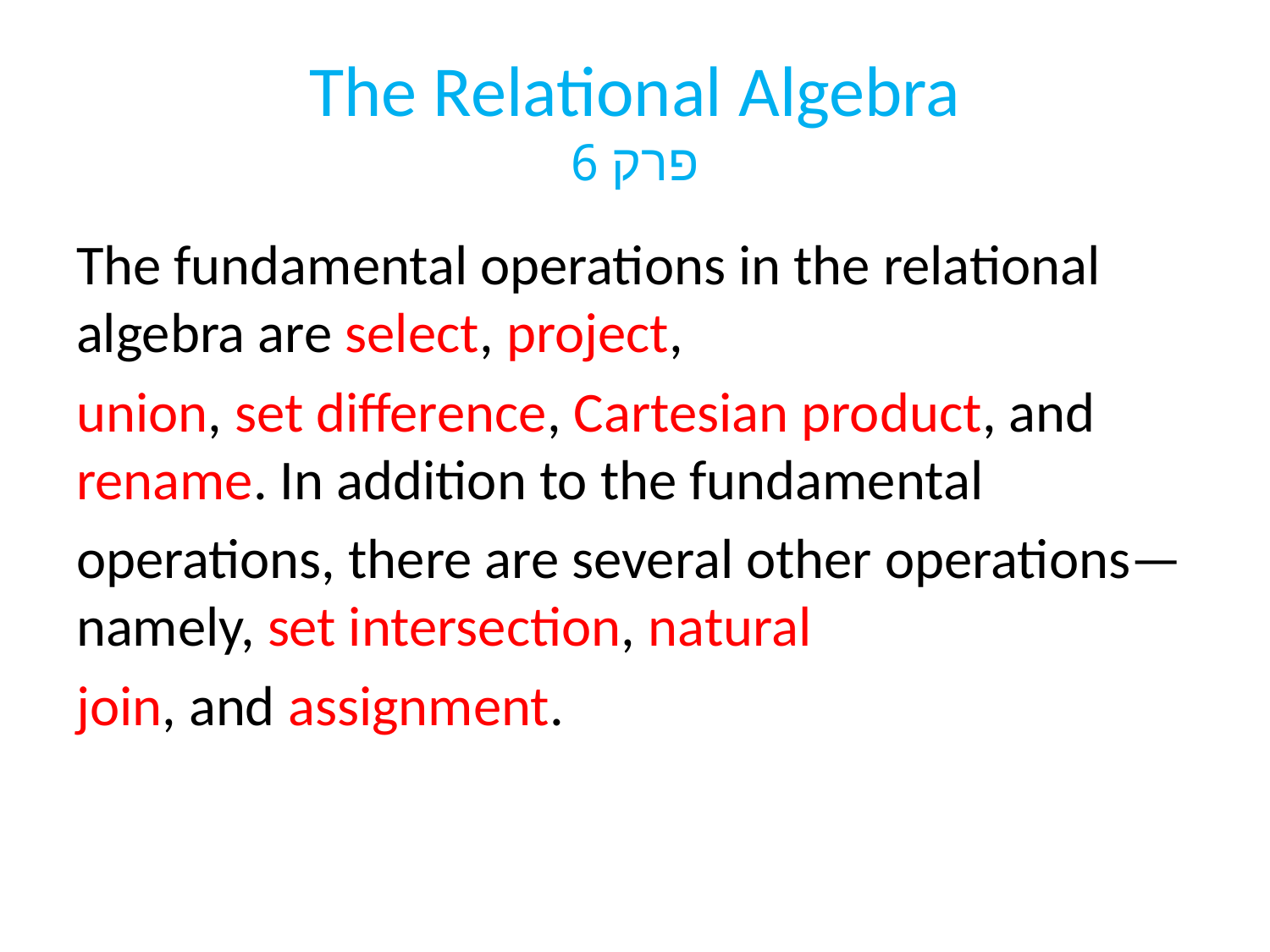

# The Relational Algebra פרק 6
The fundamental operations in the relational algebra are select, project,
union, set difference, Cartesian product, and rename. In addition to the fundamental
operations, there are several other operations—namely, set intersection, natural
join, and assignment.